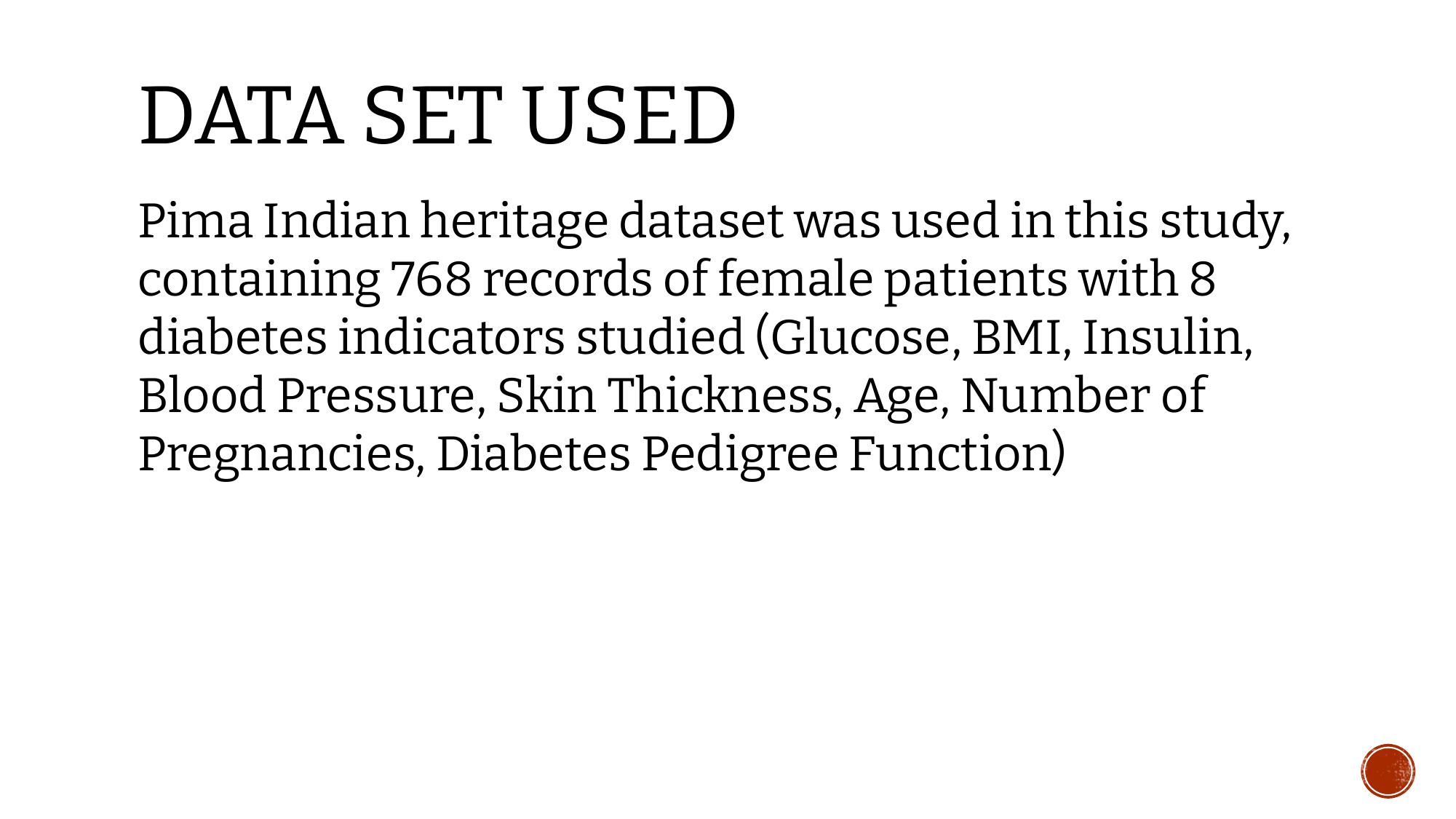

# Data set Used
Pima Indian heritage dataset was used in this study, containing 768 records of female patients with 8 diabetes indicators studied (Glucose, BMI, Insulin, Blood Pressure, Skin Thickness, Age, Number of Pregnancies, Diabetes Pedigree Function)